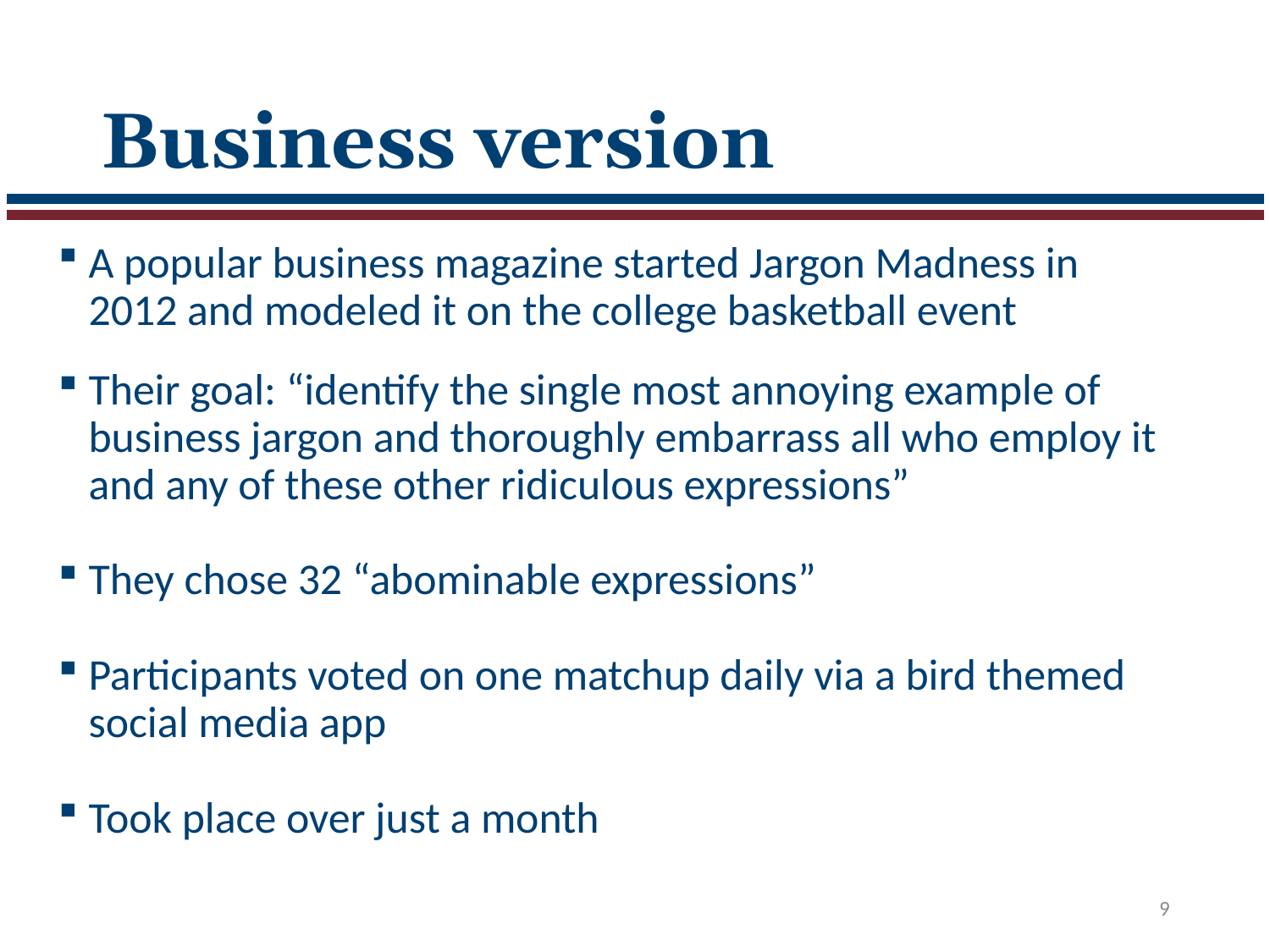

# Business version

A popular business magazine started Jargon Madness in 2012 and modeled it on the college basketball event
Their goal: “identify the single most annoying example of business jargon and thoroughly embarrass all who employ it and any of these other ridiculous expressions”

They chose 32 “abominable expressions”

Participants voted on one matchup daily via a bird themed social media app

Took place over just a month
9